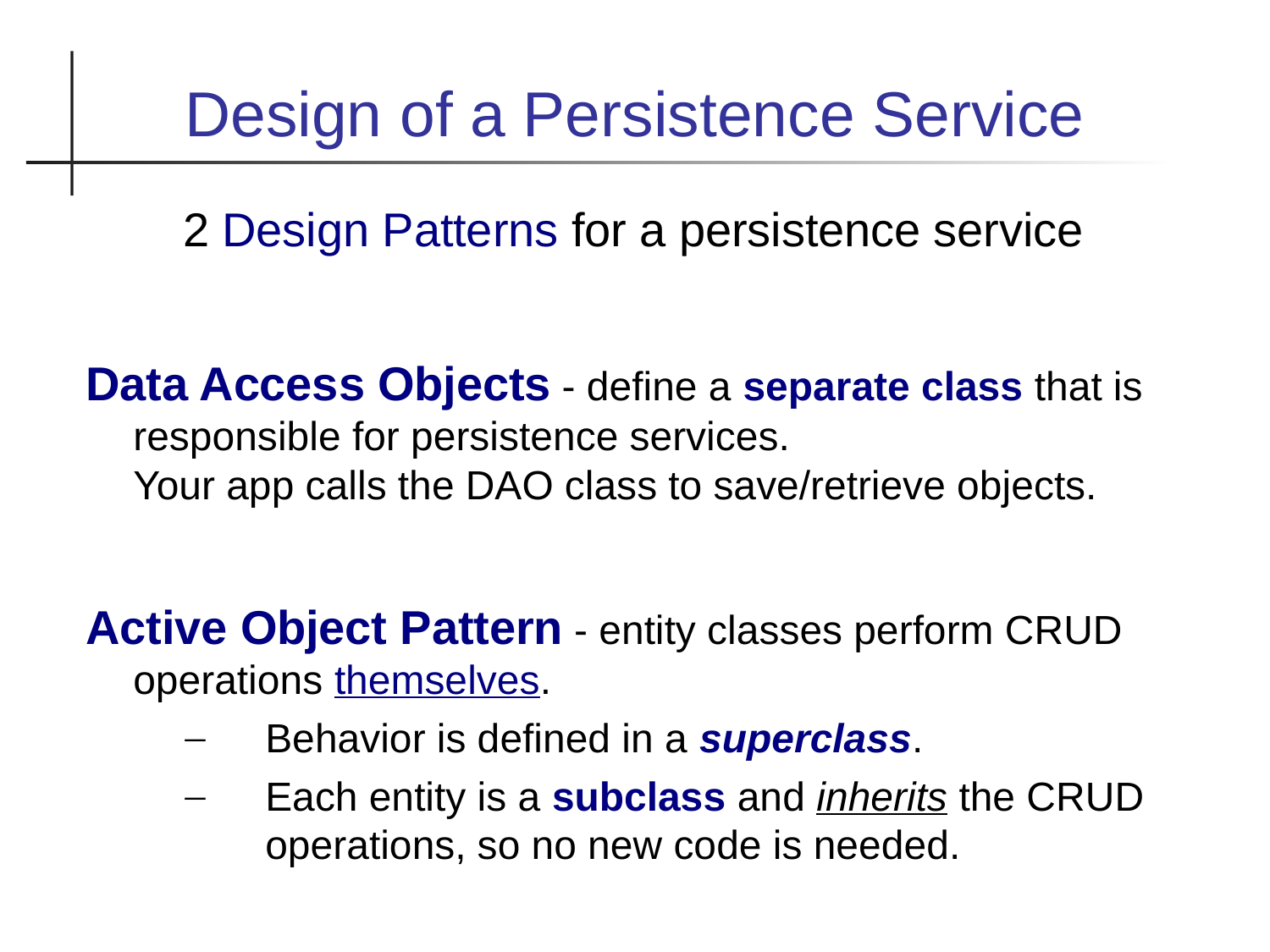

Design of a Persistence Service
 2 Design Patterns for a persistence service

Data Access Objects - define a separate class that is responsible for persistence services.
Your app calls the DAO class to save/retrieve objects.

Active Object Pattern - entity classes perform CRUD operations themselves.
Behavior is defined in a superclass.
Each entity is a subclass and inherits the CRUD operations, so no new code is needed.